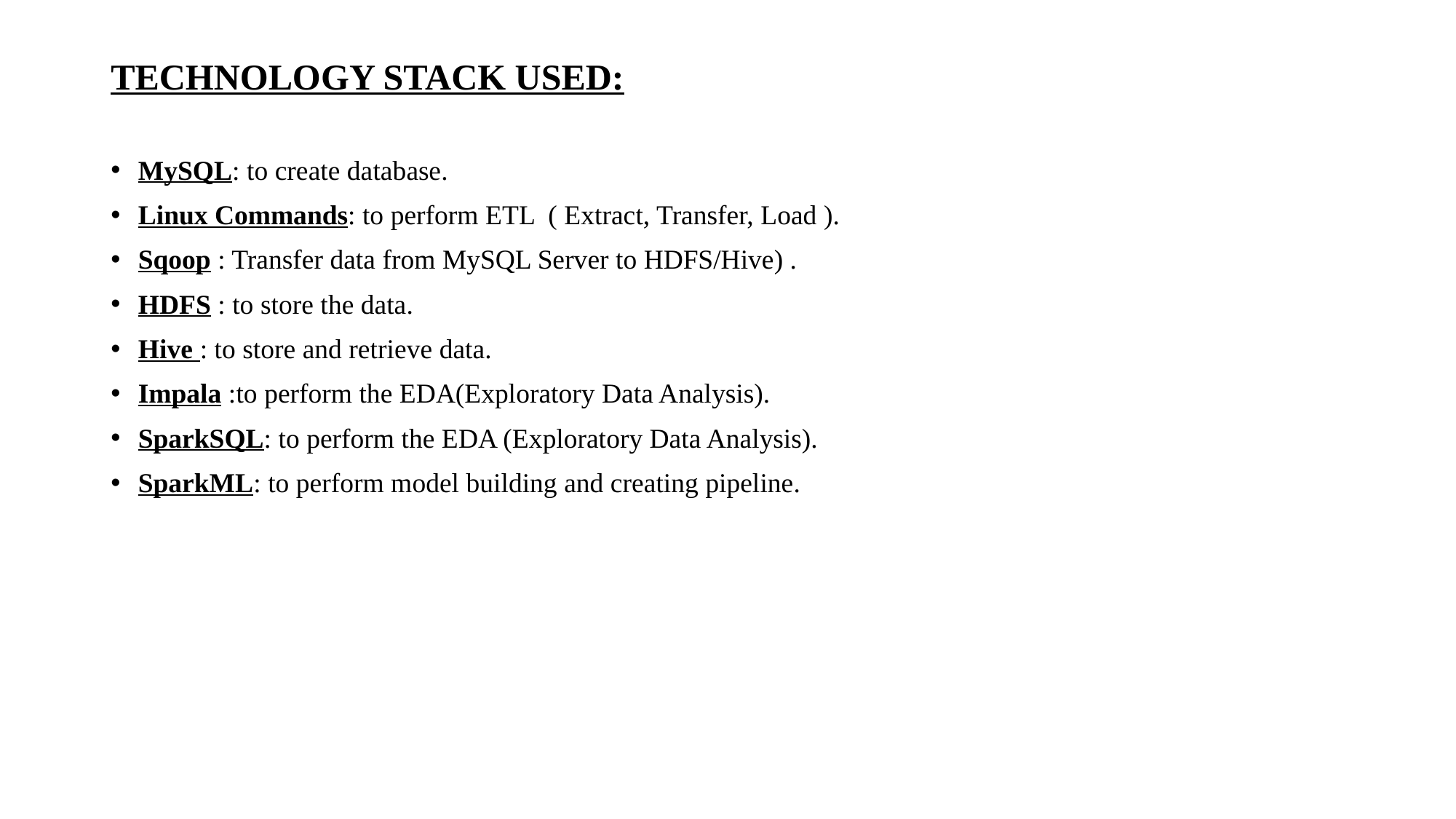

# TECHNOLOGY STACK USED:
MySQL: to create database.
Linux Commands: to perform ETL  ( Extract, Transfer, Load ).
Sqoop : Transfer data from MySQL Server to HDFS/Hive) .
HDFS : to store the data.
Hive : to store and retrieve data.
Impala :to perform the EDA(Exploratory Data Analysis).
SparkSQL: to perform the EDA (Exploratory Data Analysis).
SparkML: to perform model building and creating pipeline.